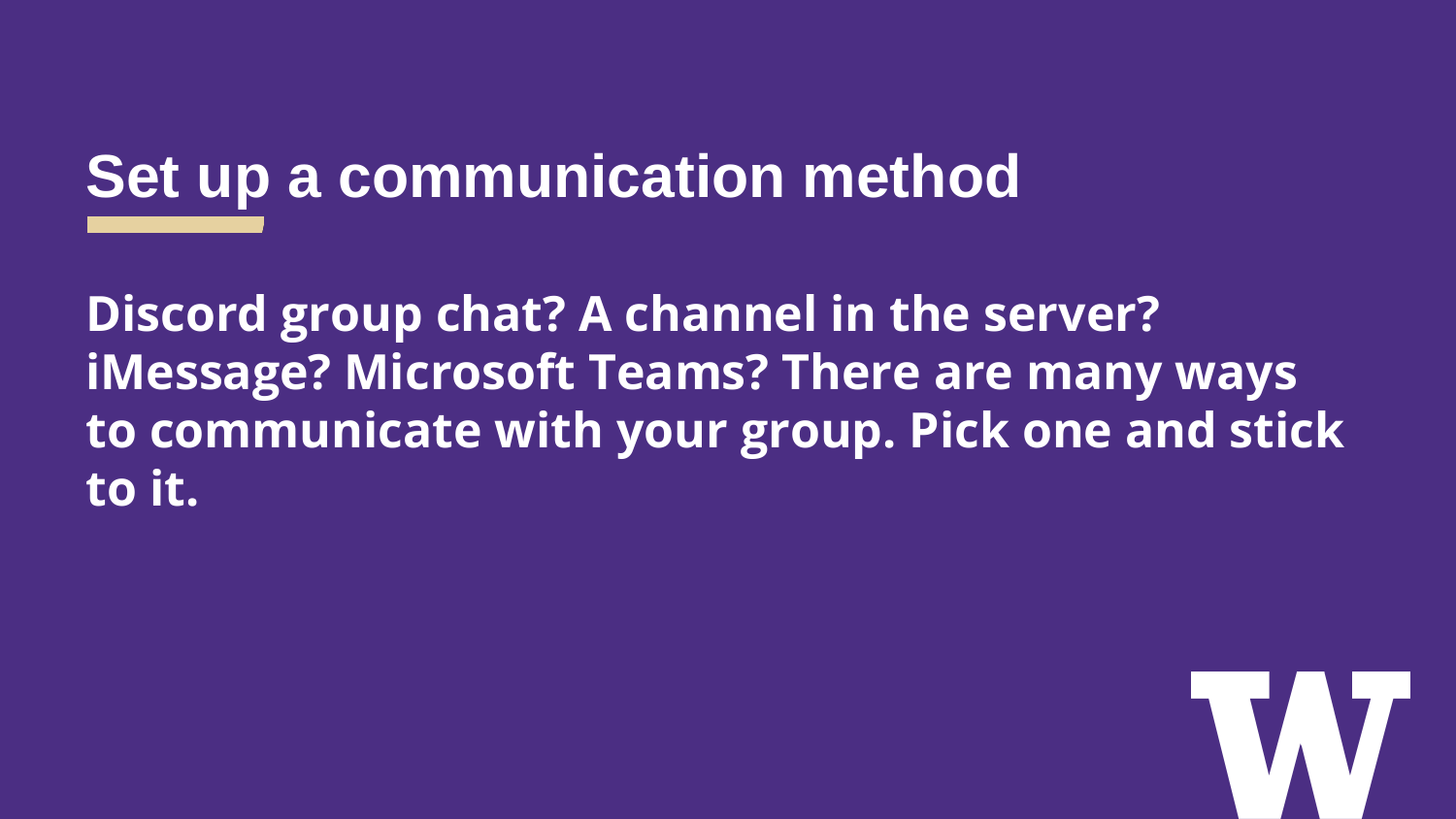

# Set up a communication method
Discord group chat? A channel in the server? iMessage? Microsoft Teams? There are many ways to communicate with your group. Pick one and stick to it.